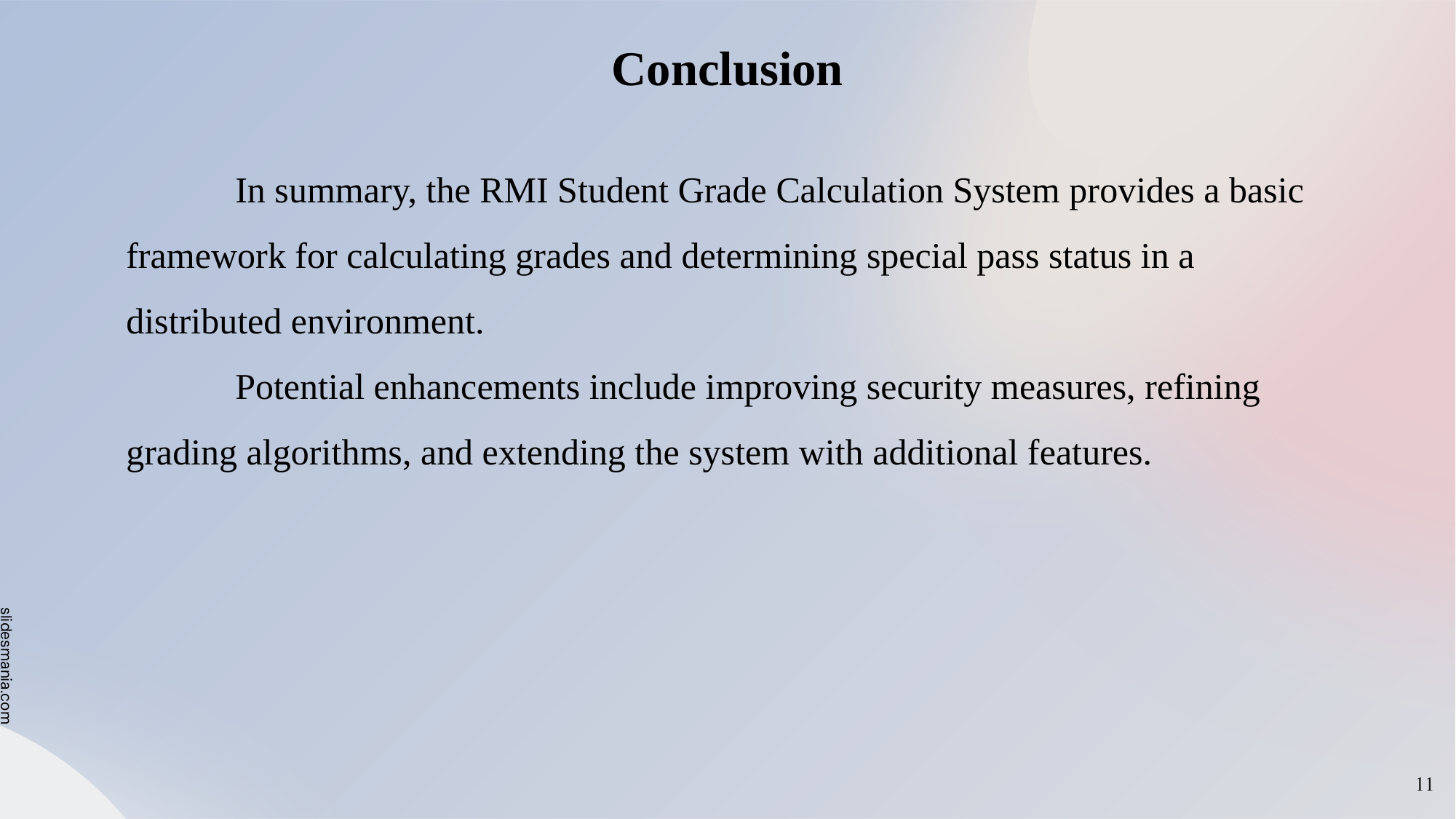

# Conclusion
	In summary, the RMI Student Grade Calculation System provides a basic framework for calculating grades and determining special pass status in a distributed environment.
	Potential enhancements include improving security measures, refining grading algorithms, and extending the system with additional features.
11